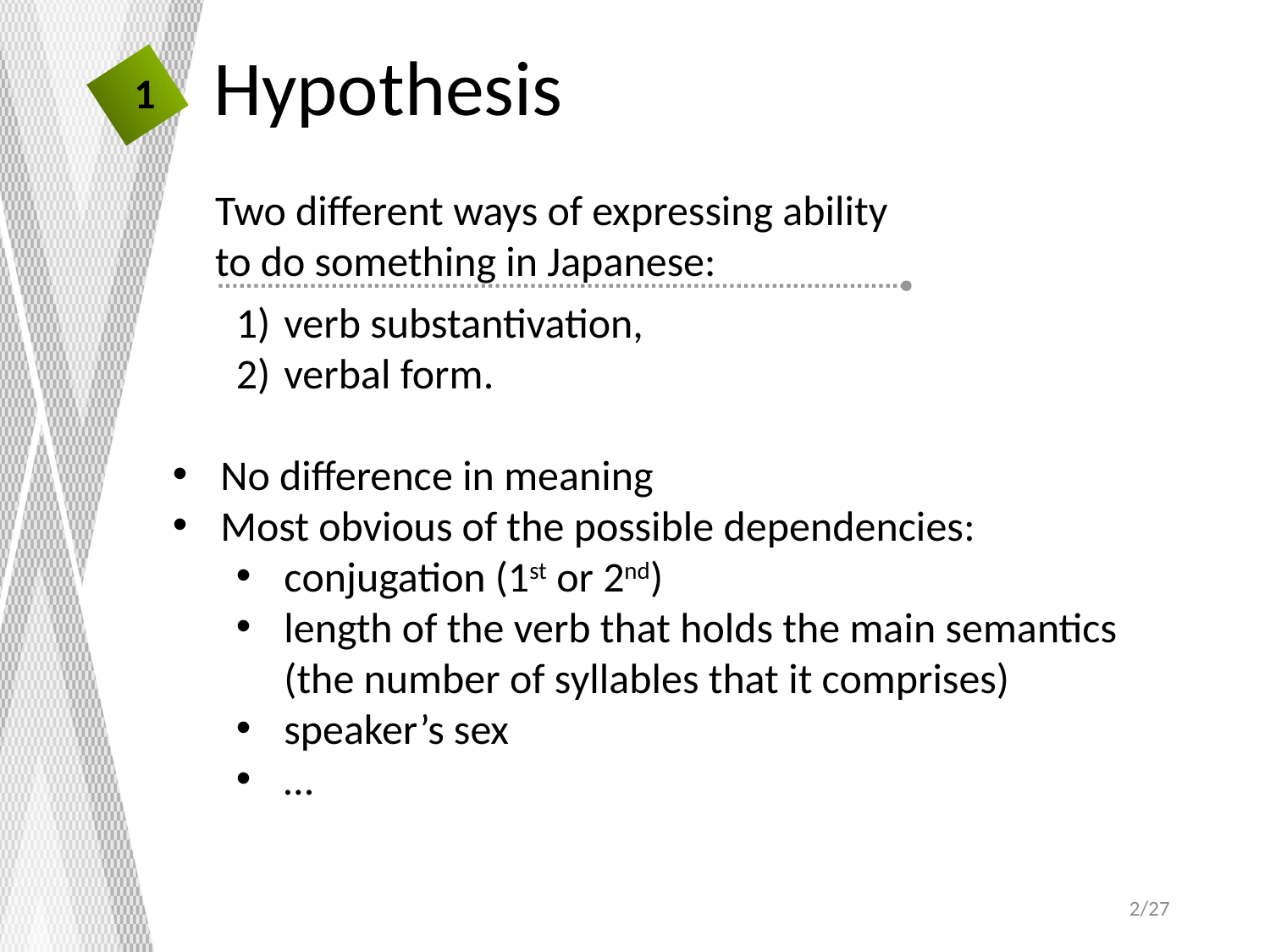

# Hypothesis

1
Two different ways of expressing ability
to do something in Japanese:

verb substantivation,
verbal form.

No difference in meaning
Most obvious of the possible dependencies:
сonjugation (1st or 2nd)
length of the verb that holds the main semantics (the number of syllables that it comprises)
speaker’s sex
…
2/27